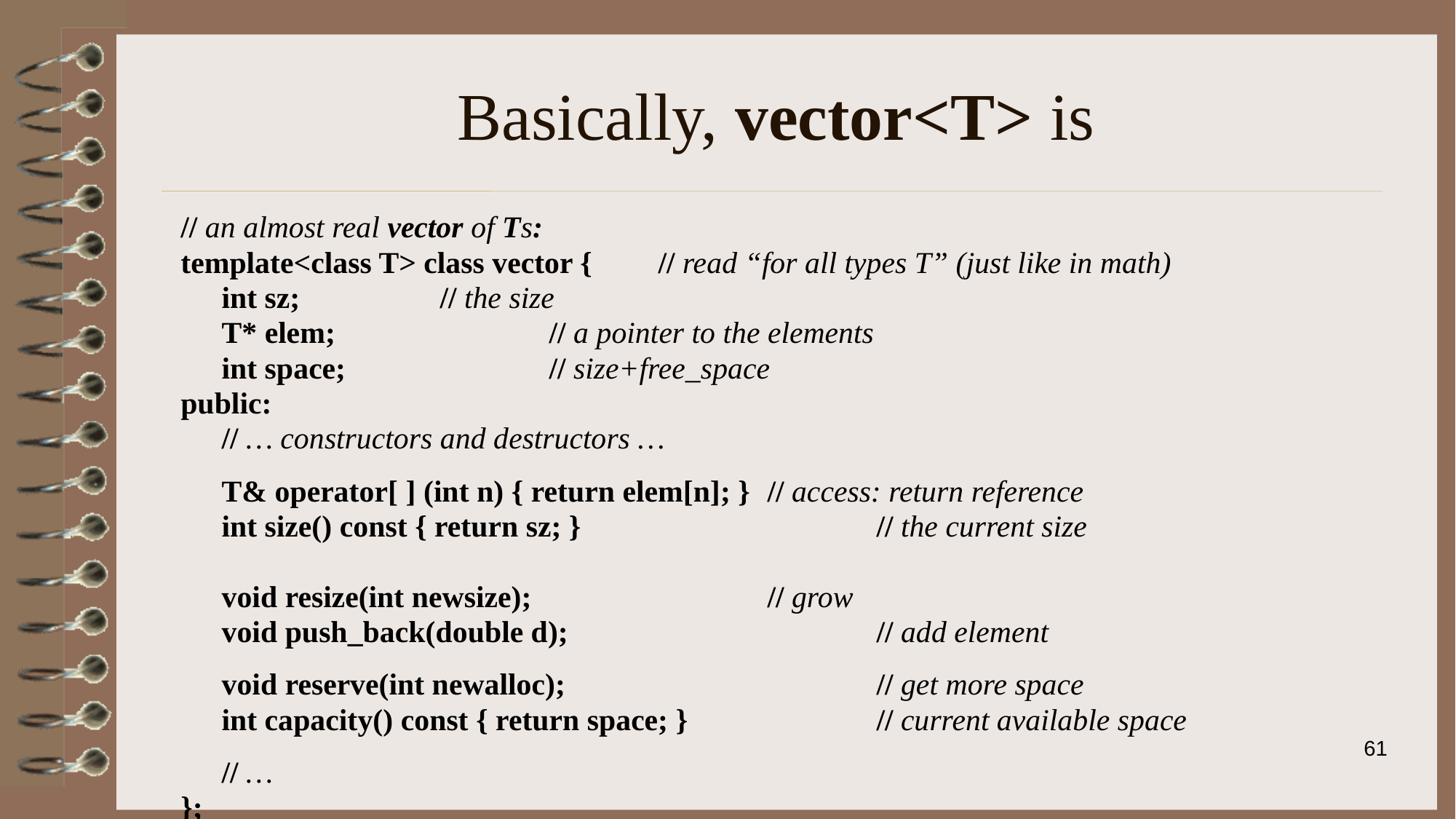

# Basically, vector<T> is
// an almost real vector of Ts:
template<class T> class vector {	// read “for all types T” (just like in math)
	int sz;		// the size
	T* elem;		// a pointer to the elements
	int space;		// size+free_space
public:
	// … constructors and destructors …

	T& operator[ ] (int n) { return elem[n]; } 	// access: return reference
	int size() const { return sz; }			// the current size

	void resize(int newsize);			// grow
	void push_back(double d);			// add element

	void reserve(int newalloc);			// get more space
	int capacity() const { return space; }		// current available space

	// …
};
61